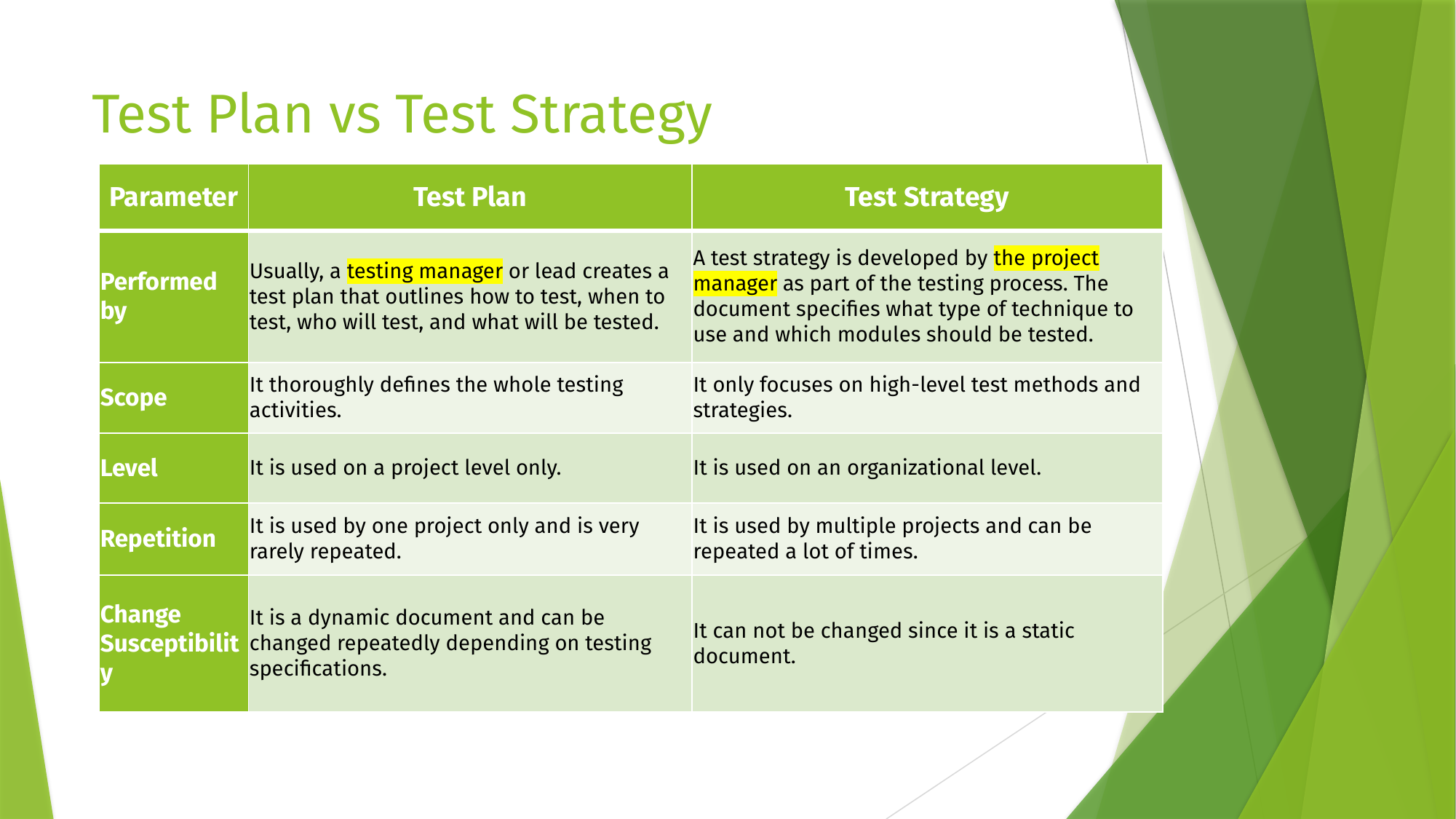

# Test Plan vs Test Strategy
| Parameter | Test Plan | Test Strategy |
| --- | --- | --- |
| Performed by | Usually, a testing manager or lead creates a test plan that outlines how to test, when to test, who will test, and what will be tested. | A test strategy is developed by the project manager as part of the testing process. The document specifies what type of technique to use and which modules should be tested. |
| Scope | It thoroughly defines the whole testing activities. | It only focuses on high-level test methods and strategies. |
| Level | It is used on a project level only. | It is used on an organizational level. |
| Repetition | It is used by one project only and is very rarely repeated. | It is used by multiple projects and can be repeated a lot of times. |
| Change Susceptibility | It is a dynamic document and can be changed repeatedly depending on testing specifications. | It can not be changed since it is a static document. |